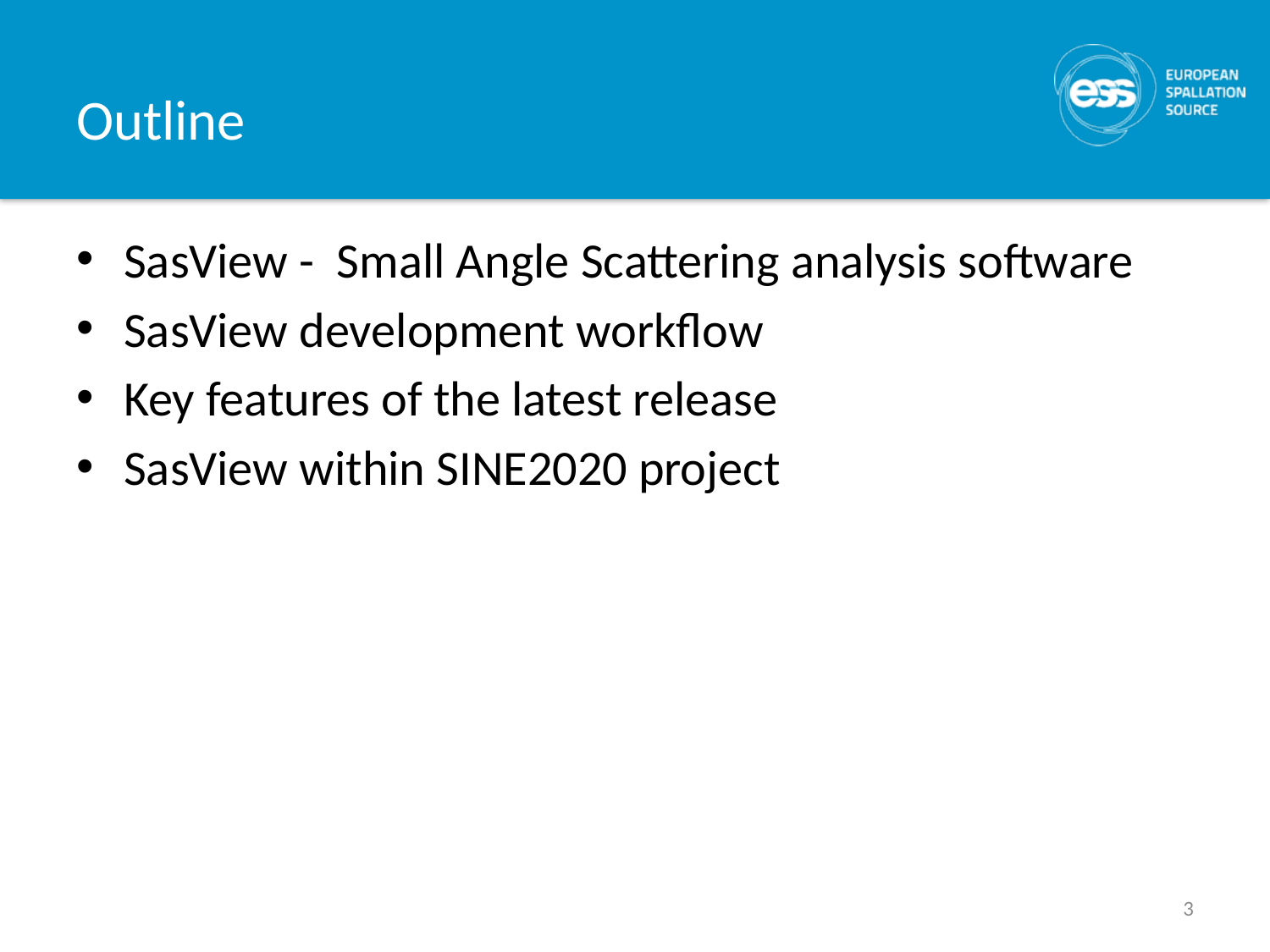

# Outline
SasView -  Small Angle Scattering analysis software
SasView development workflow
Key features of the latest release
SasView within SINE2020 project

3